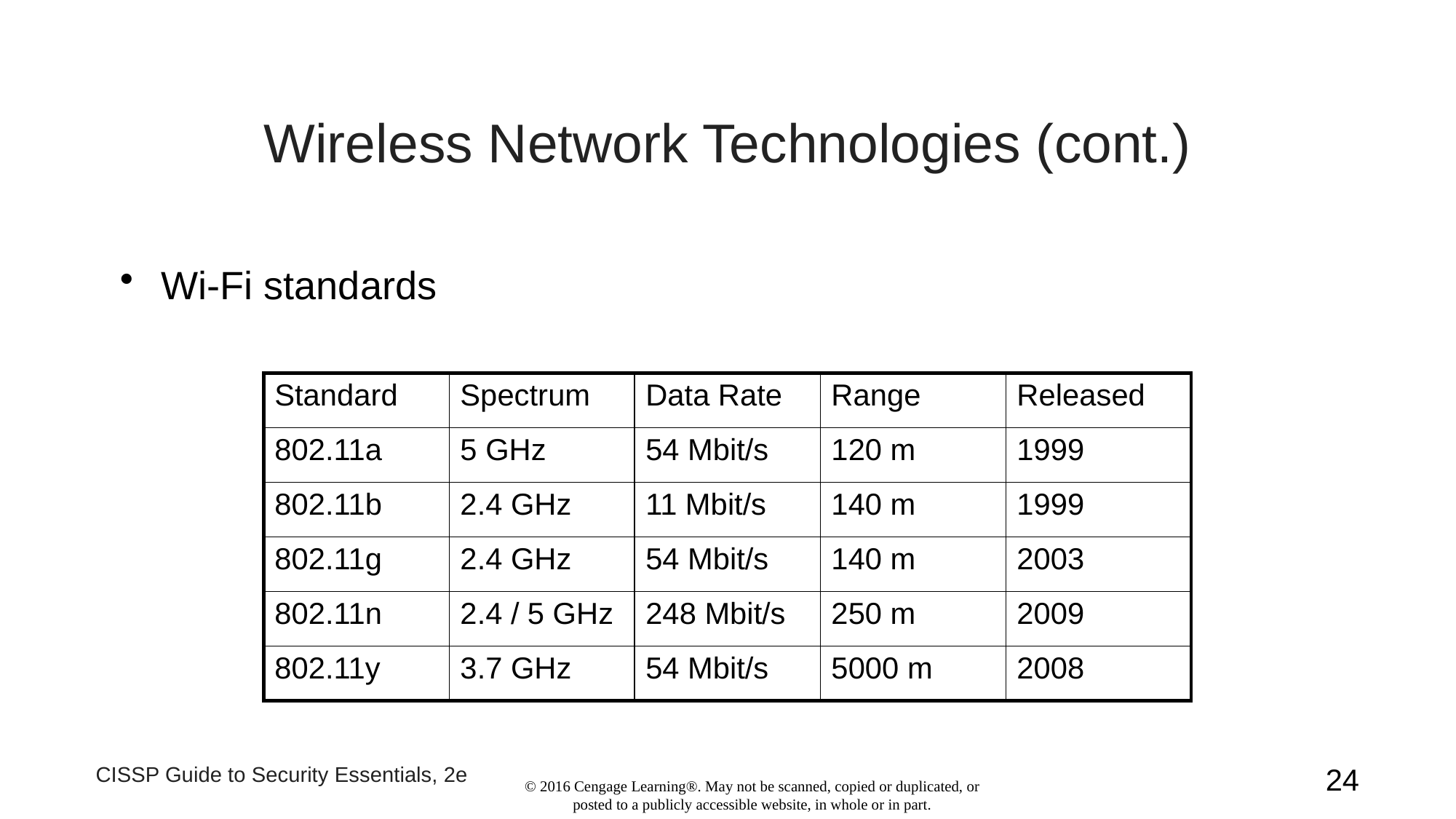

# Wireless Network Technologies (cont.)
Wi-Fi standards
| Standard | Spectrum | Data Rate | Range | Released |
| --- | --- | --- | --- | --- |
| 802.11a | 5 GHz | 54 Mbit/s | 120 m | 1999 |
| 802.11b | 2.4 GHz | 11 Mbit/s | 140 m | 1999 |
| 802.11g | 2.4 GHz | 54 Mbit/s | 140 m | 2003 |
| 802.11n | 2.4 / 5 GHz | 248 Mbit/s | 250 m | 2009 |
| 802.11y | 3.7 GHz | 54 Mbit/s | 5000 m | 2008 |
CISSP Guide to Security Essentials, 2e
24
© 2016 Cengage Learning®. May not be scanned, copied or duplicated, or posted to a publicly accessible website, in whole or in part.